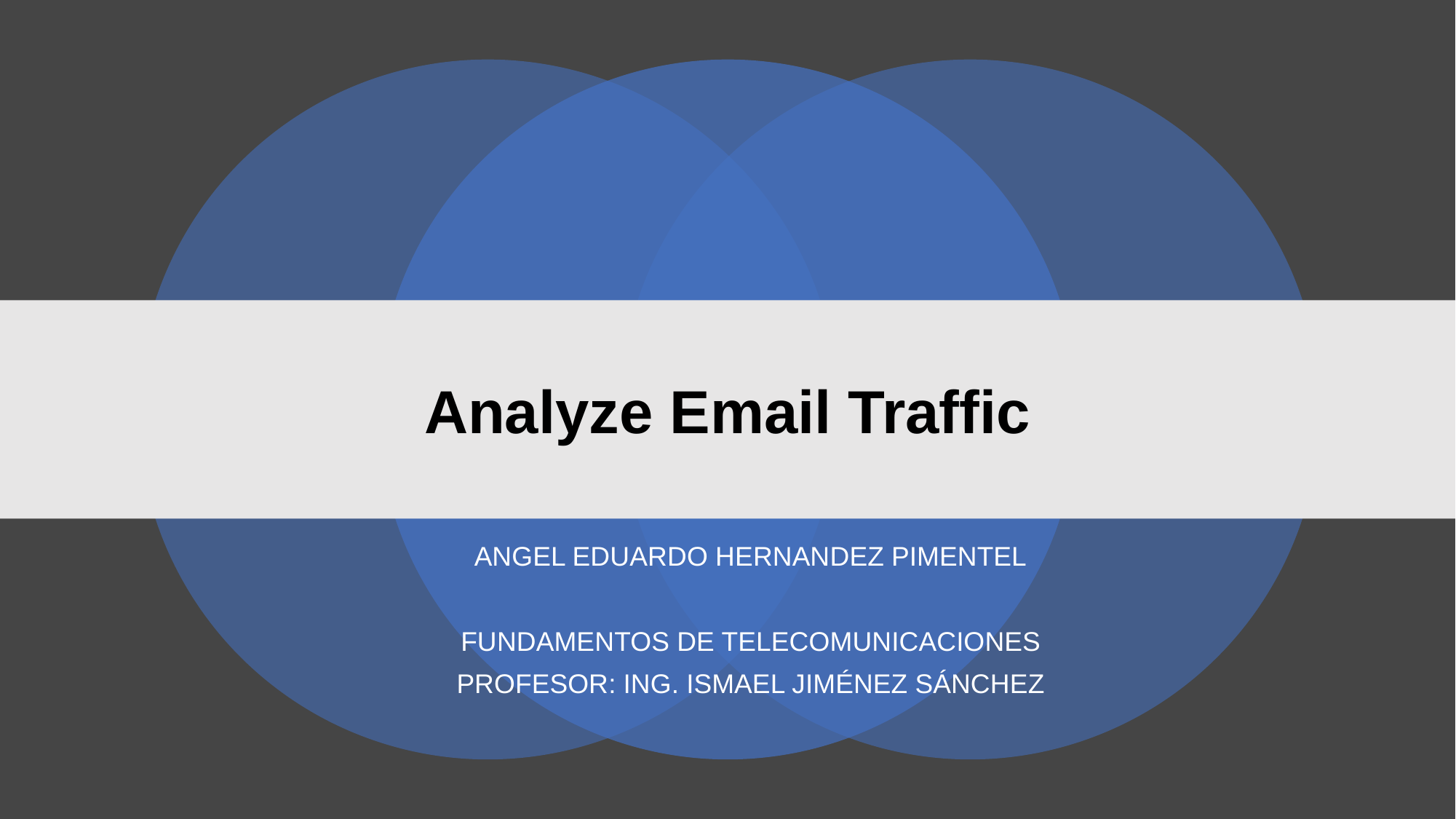

# Analyze Email Traffic
ANGEL EDUARDO HERNANDEZ PIMENTEL

FUNDAMENTOS DE TELECOMUNICACIONES
PROFESOR: ING. ISMAEL JIMÉNEZ SÁNCHEZ